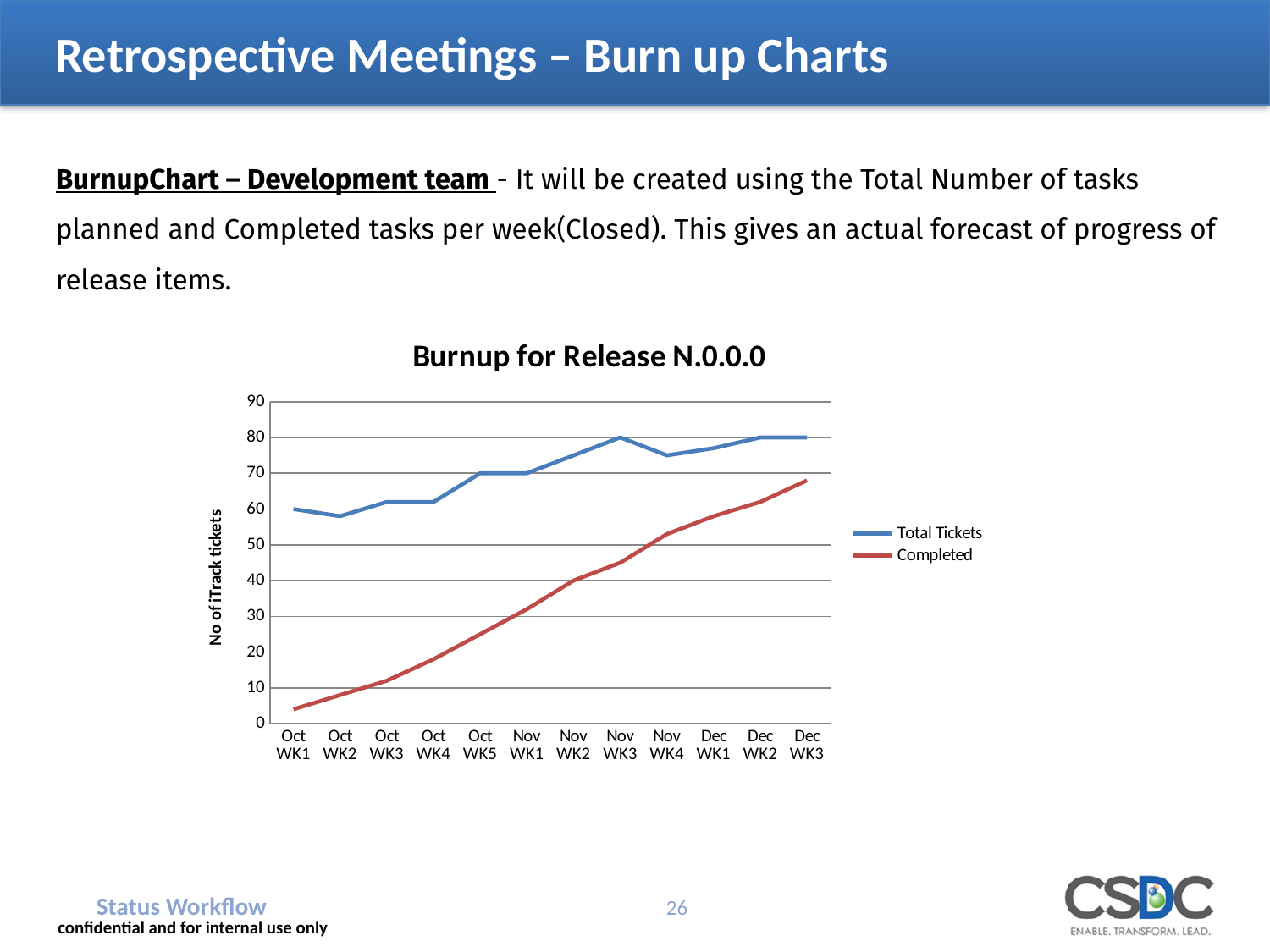

# Retrospective Meetings – Burn up Charts
BurnupChart – Development team - It will be created using the Total Number of tasks planned and Completed tasks per week(Closed). This gives an actual forecast of progress of release items.

### Chart: Burnup for Release N.0.0.0

| Category | Total Tickets | Completed |
|---|---|---|
| Oct WK1 | 60.0 | 4.0 |
| Oct WK2 | 58.0 | 8.0 |
| Oct WK3 | 62.0 | 12.0 |
| Oct WK4 | 62.0 | 18.0 |
| Oct WK5 | 70.0 | 25.0 |
| Nov WK1 | 70.0 | 32.0 |
| Nov WK2 | 75.0 | 40.0 |
| Nov WK3 | 80.0 | 45.0 |
| Nov WK4 | 75.0 | 53.0 |
| Dec WK1 | 77.0 | 58.0 |
| Dec WK2 | 80.0 | 62.0 |
| Dec WK3 | 80.0 | 68.0 |
Status Workflow
26
confidential and for internal use only